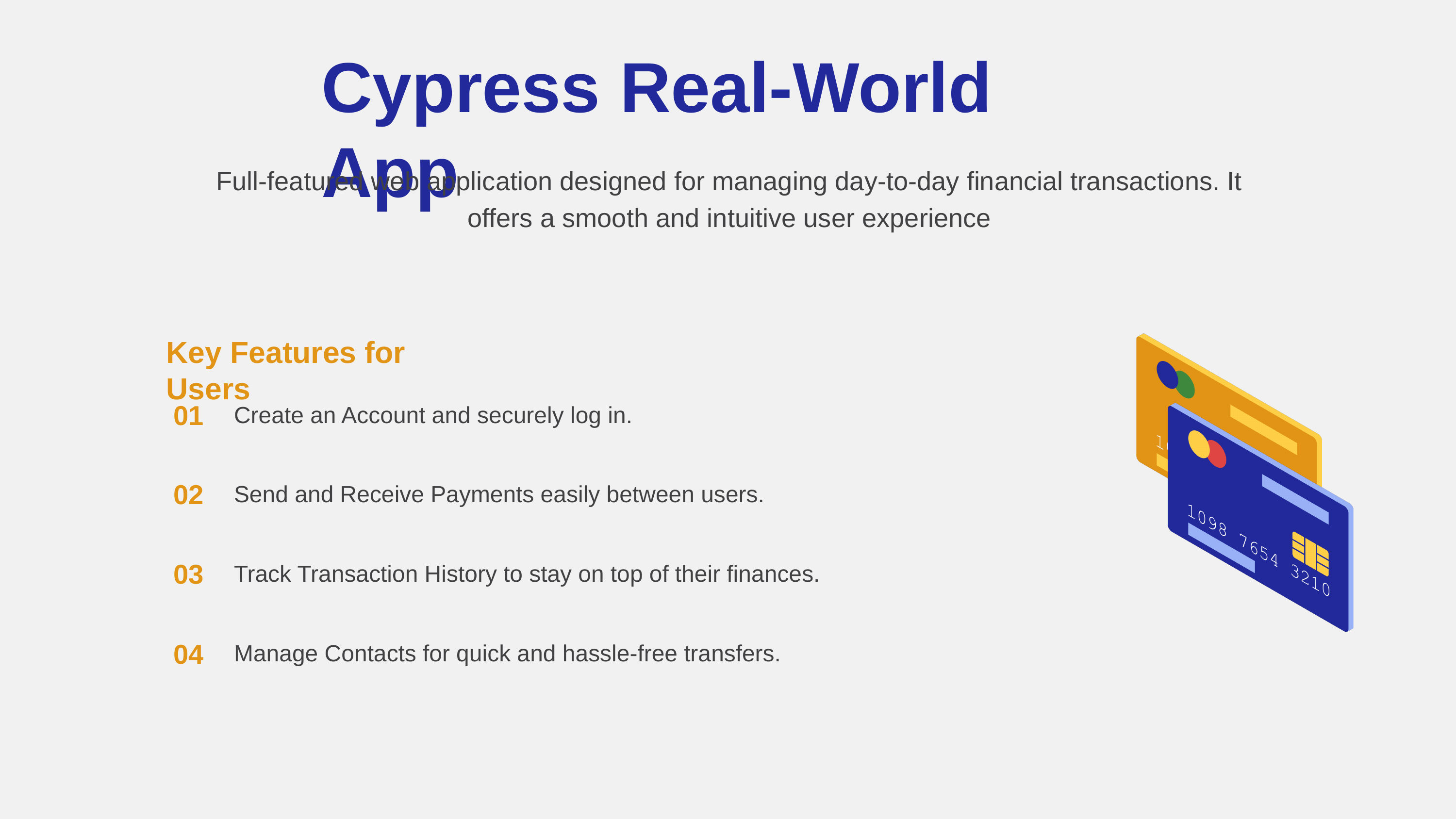

Full-featured web application designed for managing day-to-day financial transactions. It offers a smooth and intuitive user experience
Cypress Real-World App

Key Features for Users

| 01 | Create an Account and securely log in. |
| --- | --- |
| 02 | Send and Receive Payments easily between users. |
| 03 | Track Transaction History to stay on top of their finances. |
| 04 | Manage Contacts for quick and hassle-free transfers. |